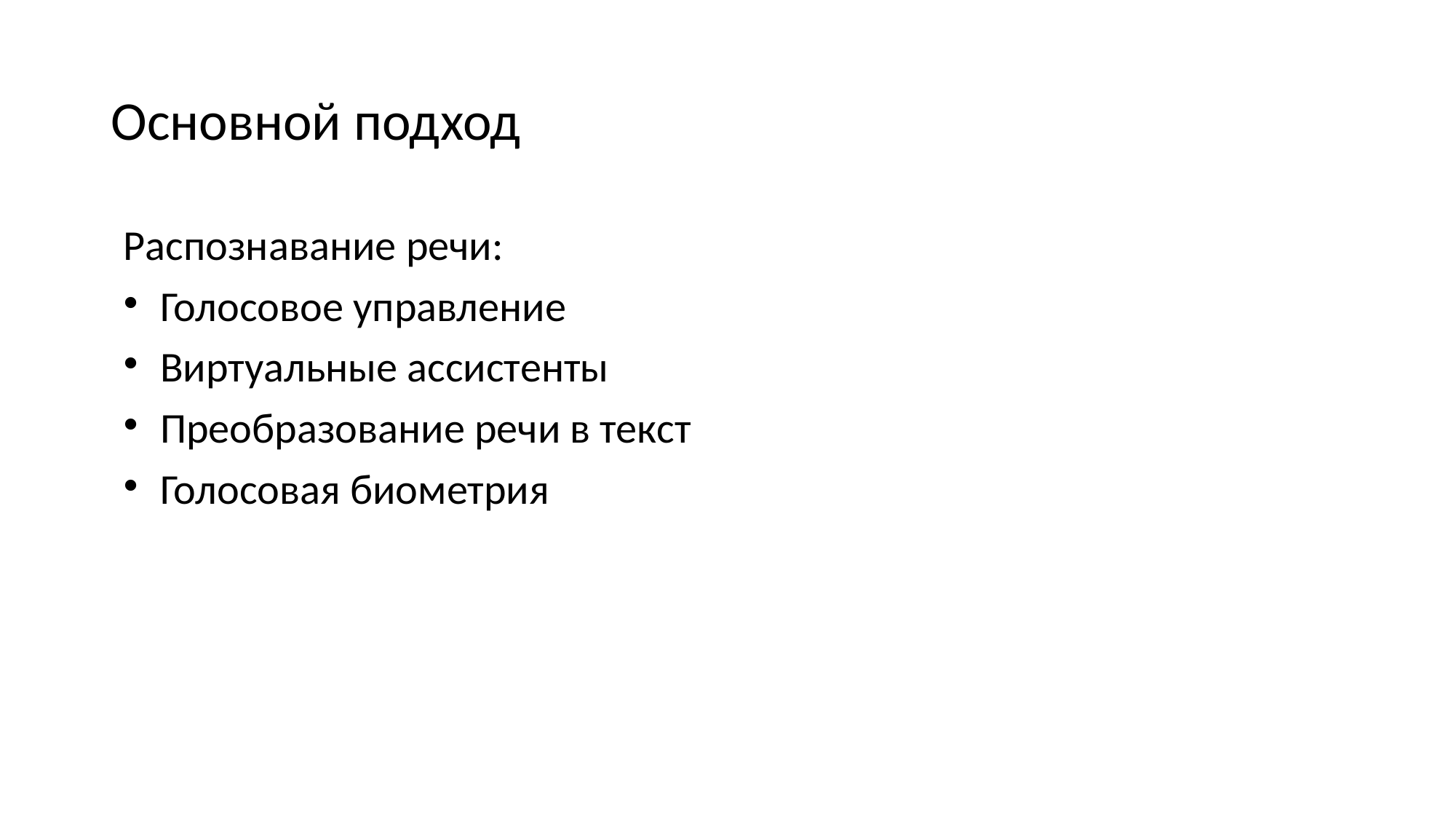

# Основной подход
Распознавание речи:
Голосовое управление
Виртуальные ассистенты
Преобразование речи в текст
Голосовая биометрия